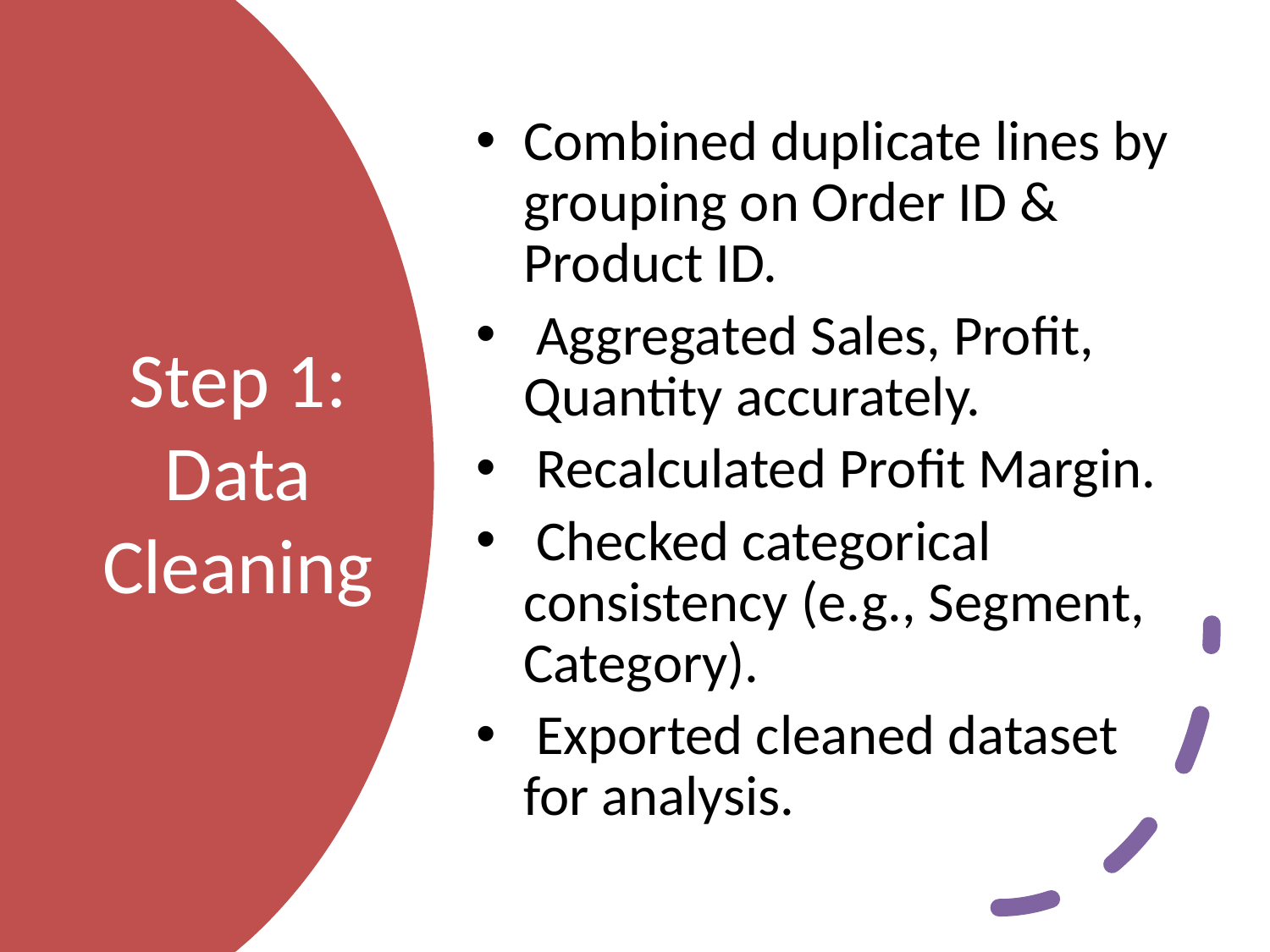

Combined duplicate lines by grouping on Order ID & Product ID.
 Aggregated Sales, Profit, Quantity accurately.
 Recalculated Profit Margin.
 Checked categorical consistency (e.g., Segment, Category).
 Exported cleaned dataset for analysis.
# Step 1: Data Cleaning